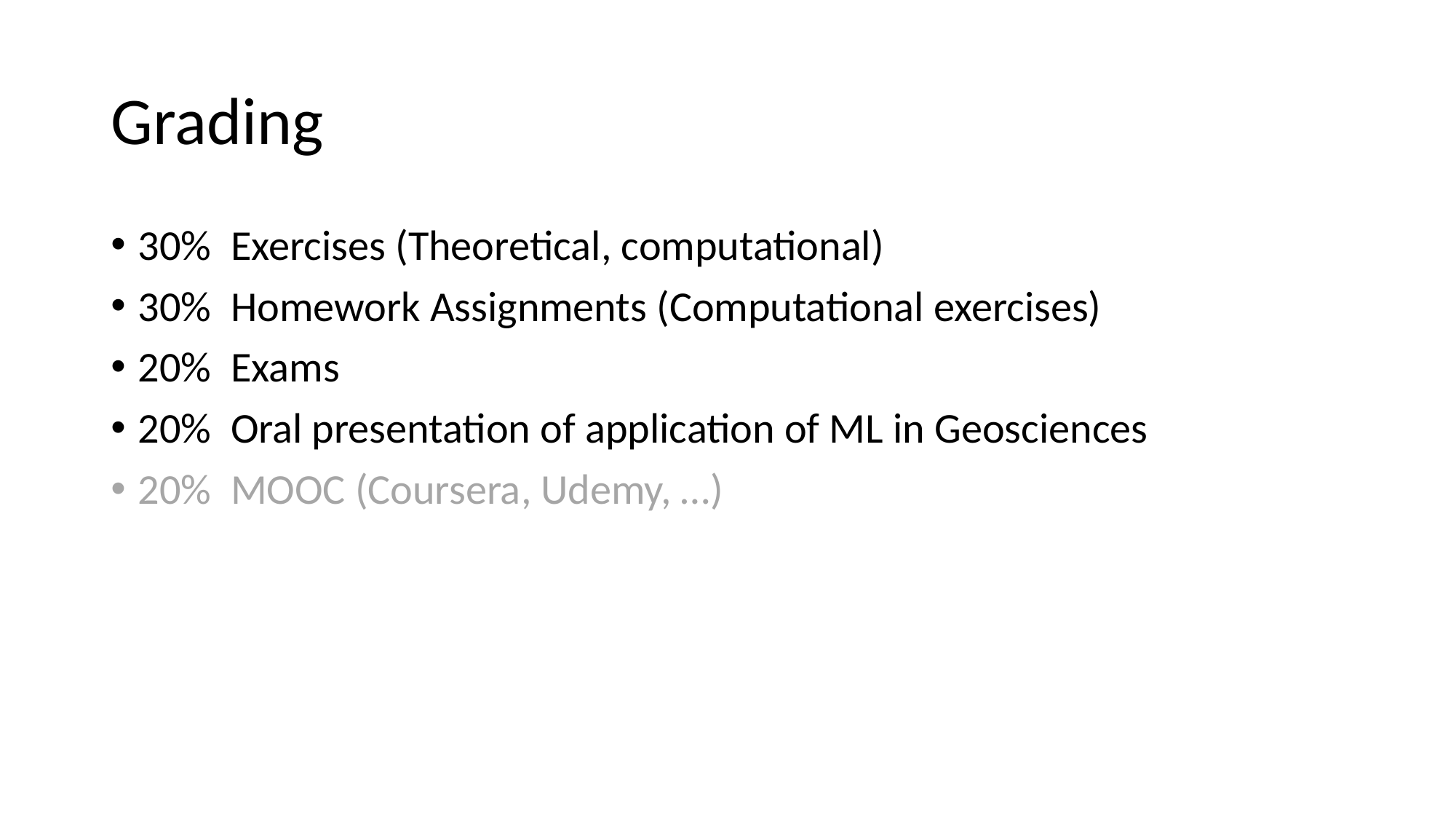

# Grading
30%  Exercises (Theoretical, computational)
30%  Homework Assignments (Computational exercises)
20%  Exams
20%  Oral presentation of application of ML in Geosciences
20%  MOOC (Coursera, Udemy, …)